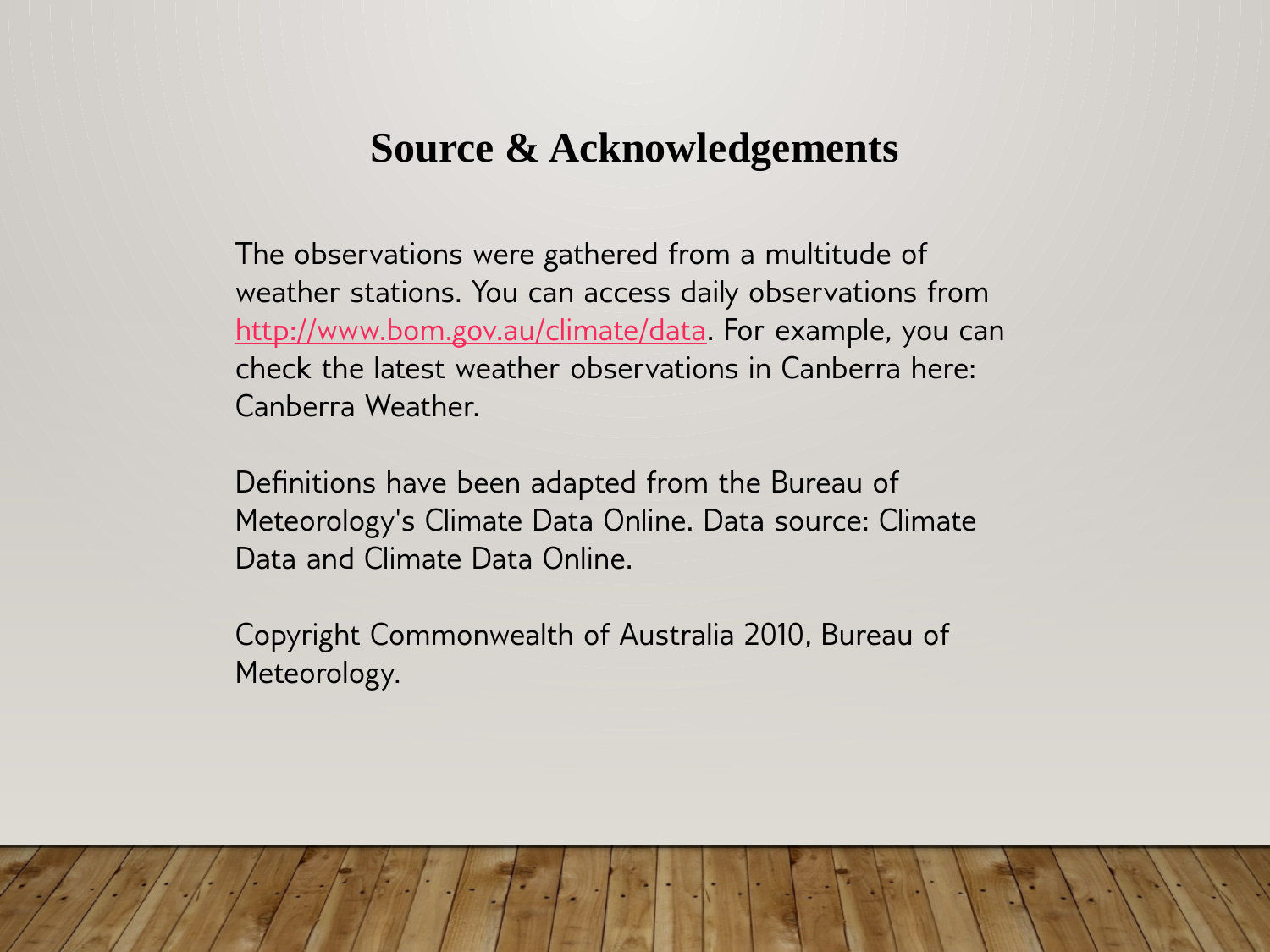

Source & Acknowledgements

The observations were gathered from a multitude of weather stations. You can access daily observations from http://www.bom.gov.au/climate/data. For example, you can check the latest weather observations in Canberra here: Canberra Weather.

Definitions have been adapted from the Bureau of Meteorology's Climate Data Online. Data source: Climate Data and Climate Data Online.

Copyright Commonwealth of Australia 2010, Bureau of Meteorology.